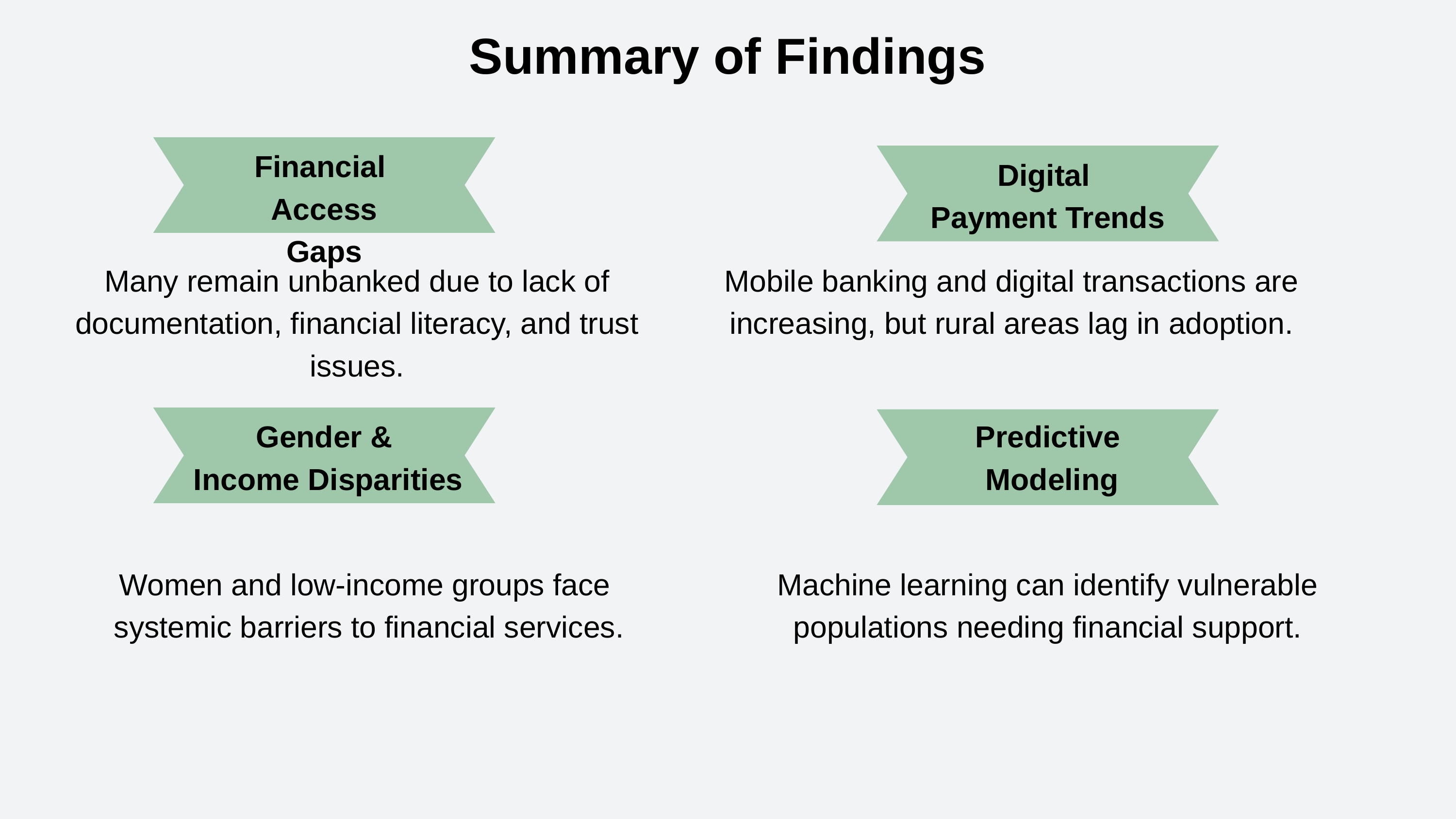

Summary of Findings

Financial
Access Gaps

Digital
Payment Trends
Many remain unbanked due to lack of documentation, financial literacy, and trust issues.
Mobile banking and digital transactions are increasing, but rural areas lag in adoption.

Gender &
 Income Disparities

Predictive
 Modeling

Women and low-income groups face
 systemic barriers to financial services.

Machine learning can identify vulnerable populations needing financial support.